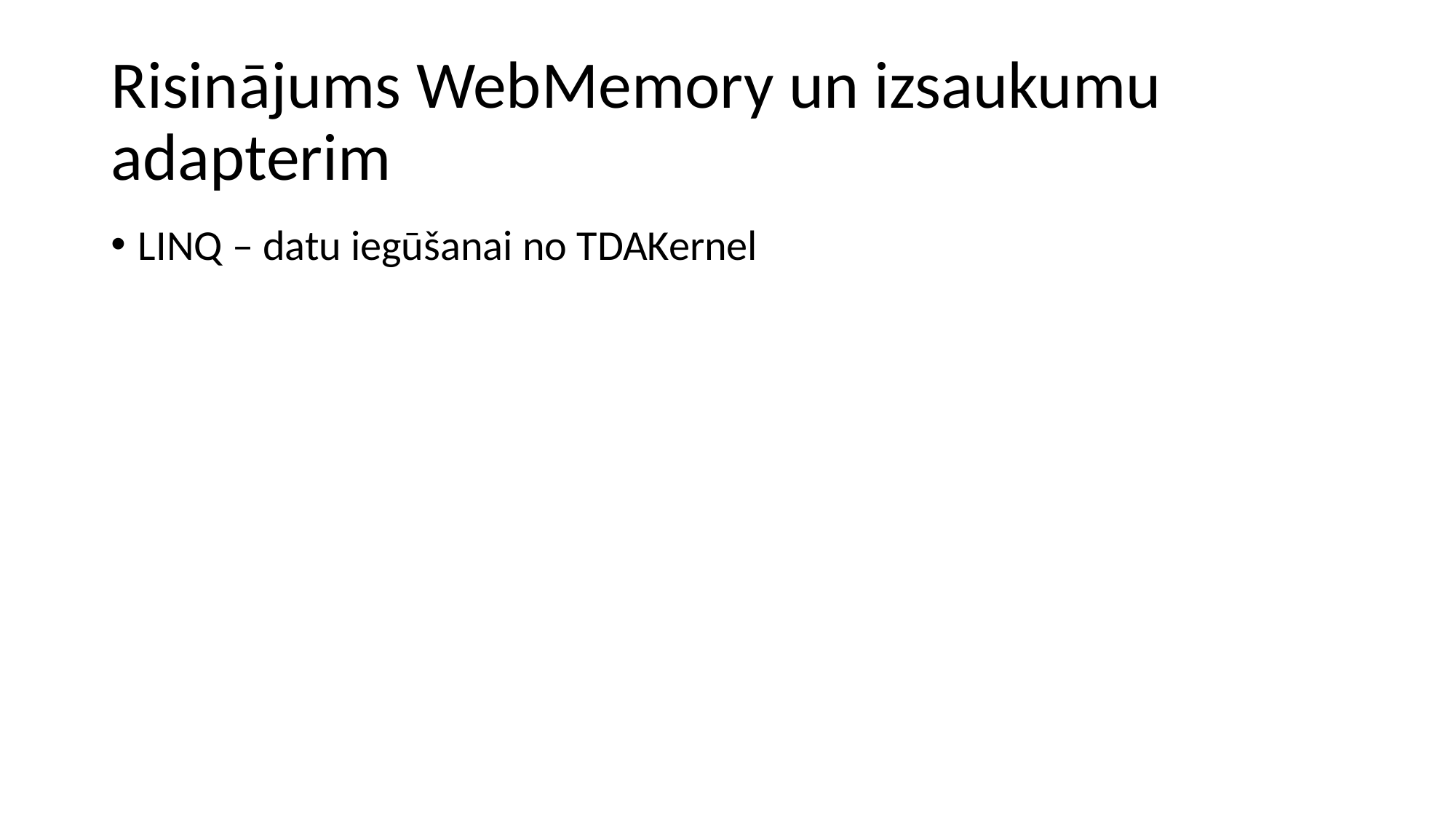

# Risinājums WebMemory un izsaukumu adapterim
LINQ – datu iegūšanai no TDAKernel